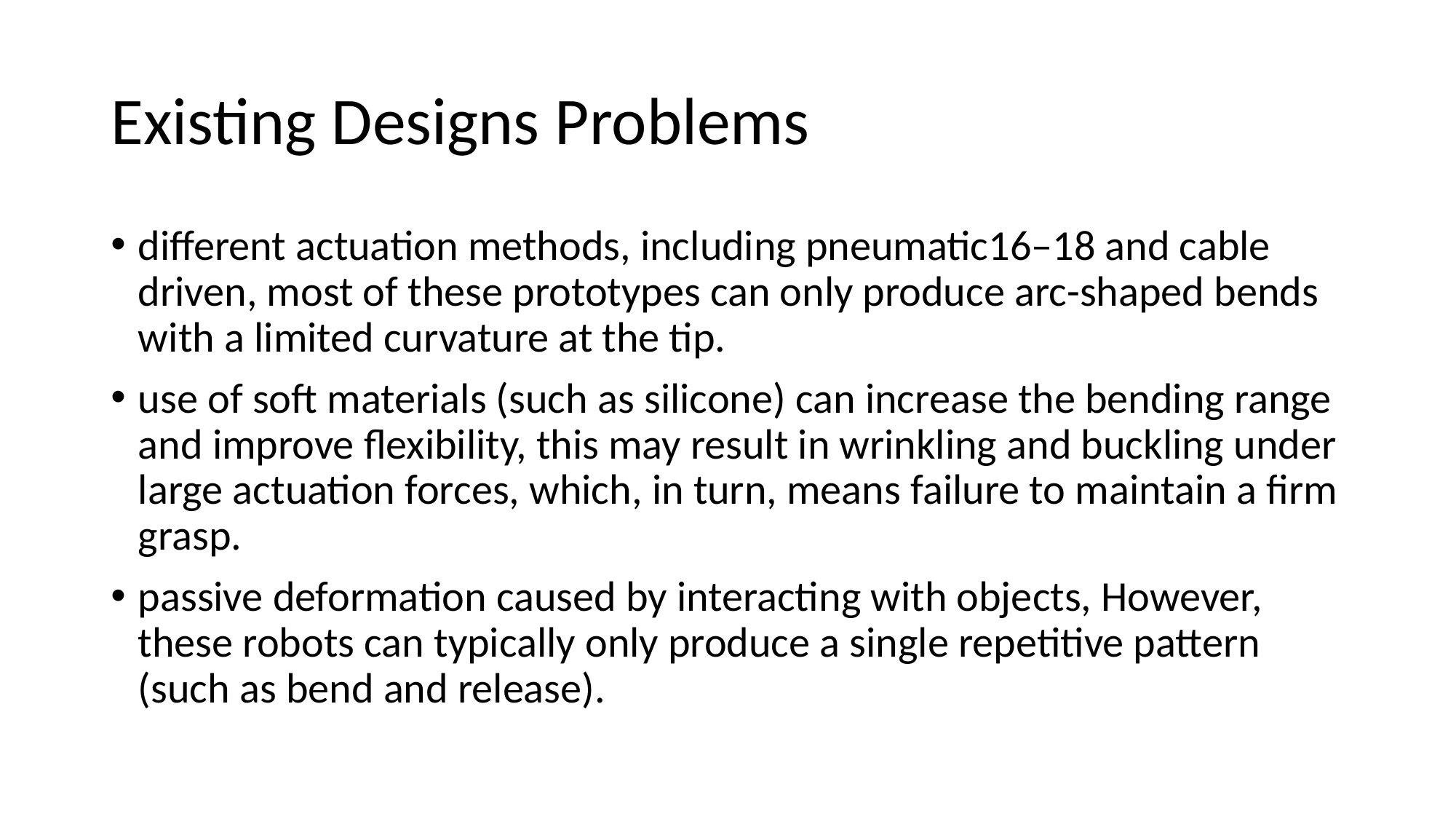

# Existing Designs Problems
different actuation methods, including pneumatic16–18 and cable driven, most of these prototypes can only produce arc-shaped bends with a limited curvature at the tip.
use of soft materials (such as silicone) can increase the bending range and improve flexibility, this may result in wrinkling and buckling under large actuation forces, which, in turn, means failure to maintain a firm grasp.
passive deformation caused by interacting with objects, However, these robots can typically only produce a single repetitive pattern (such as bend and release).